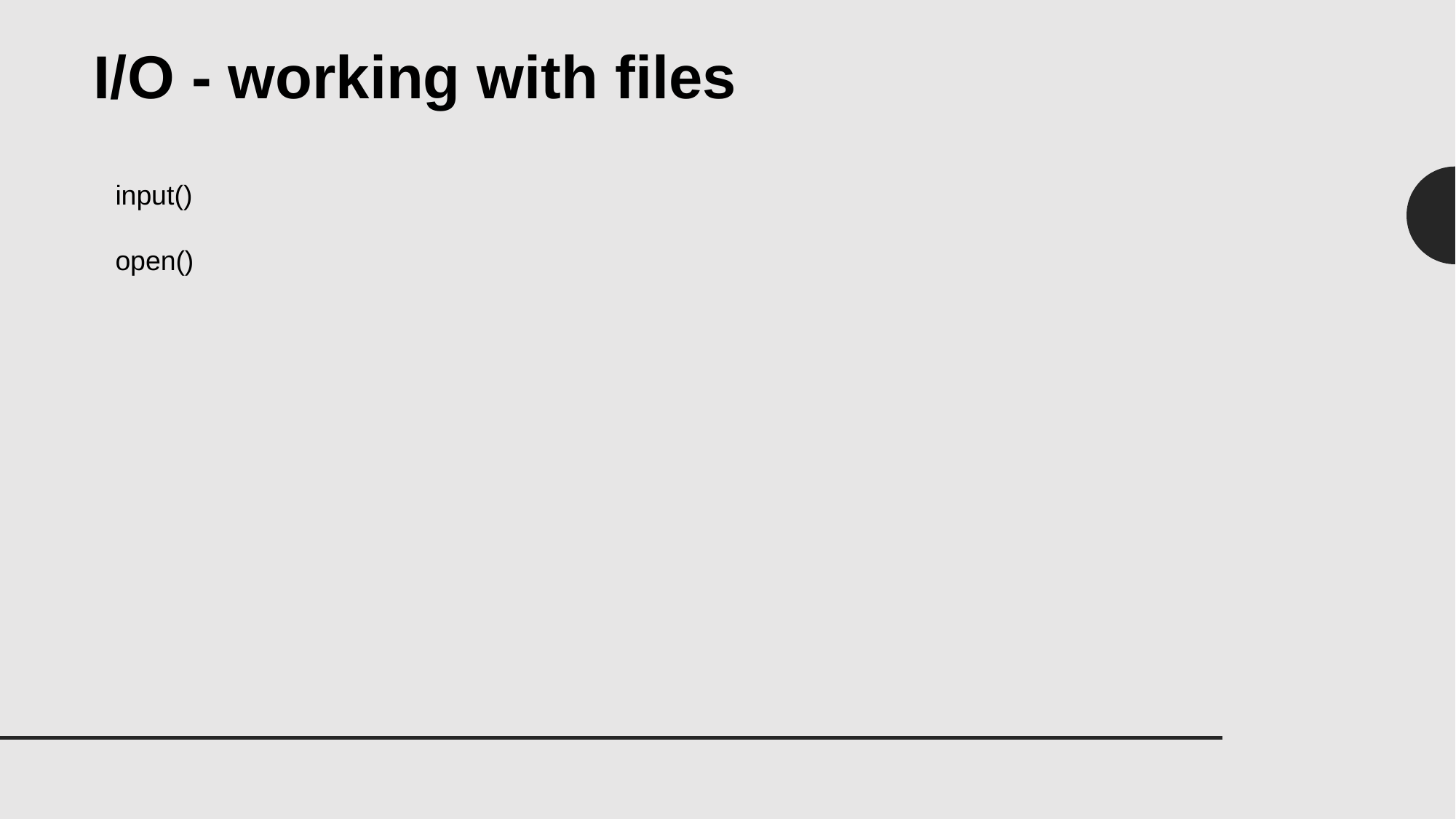

I/O - working with files

input()

open()